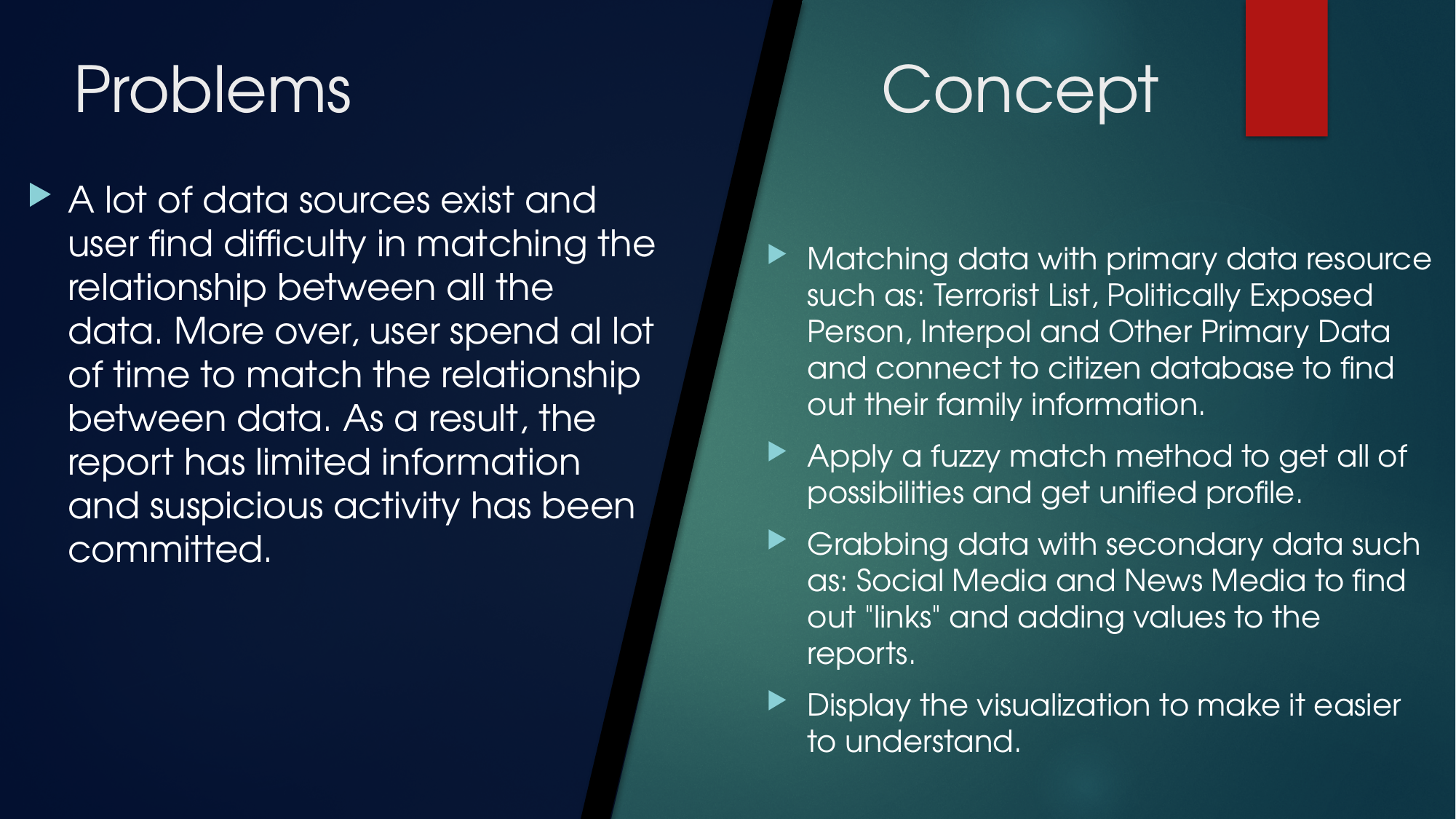

Concept
# Problems
A lot of data sources exist and user find difficulty in matching the relationship between all the data. More over, user spend al lot of time to match the relationship between data. As a result, the report has limited information and suspicious activity has been committed.
Matching data with primary data resource such as: Terrorist List, Politically Exposed Person, Interpol and Other Primary Data and connect to citizen database to find out their family information.
Apply a fuzzy match method to get all of possibilities and get unified profile.
Grabbing data with secondary data such as: Social Media and News Media to find out "links" and adding values to the reports.
Display the visualization to make it easier to understand.